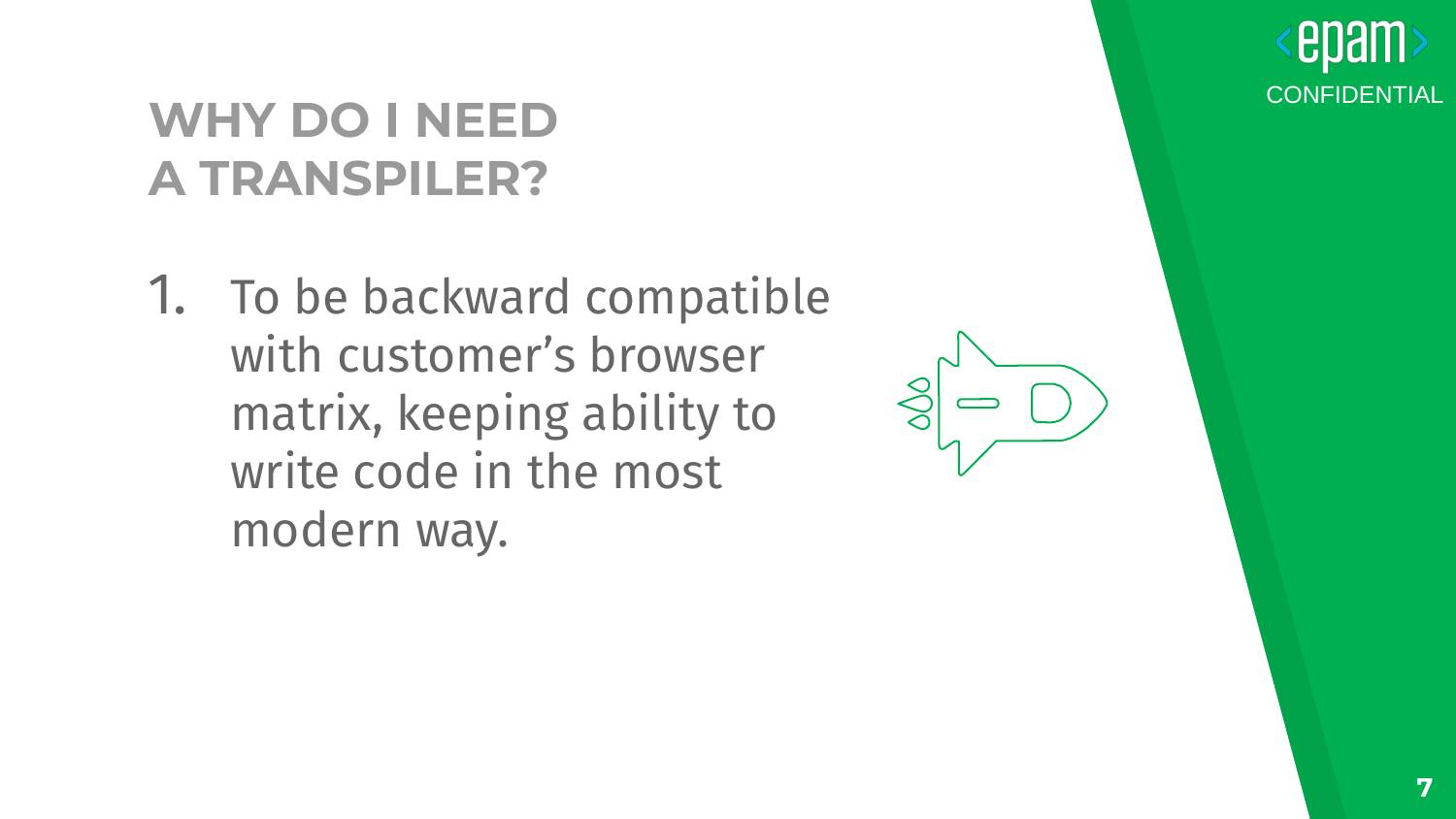

# WHY DO I NEED A TRANSPILER?
To be backward compatible with customer’s browser matrix, keeping ability to write code in the most modern way.

7